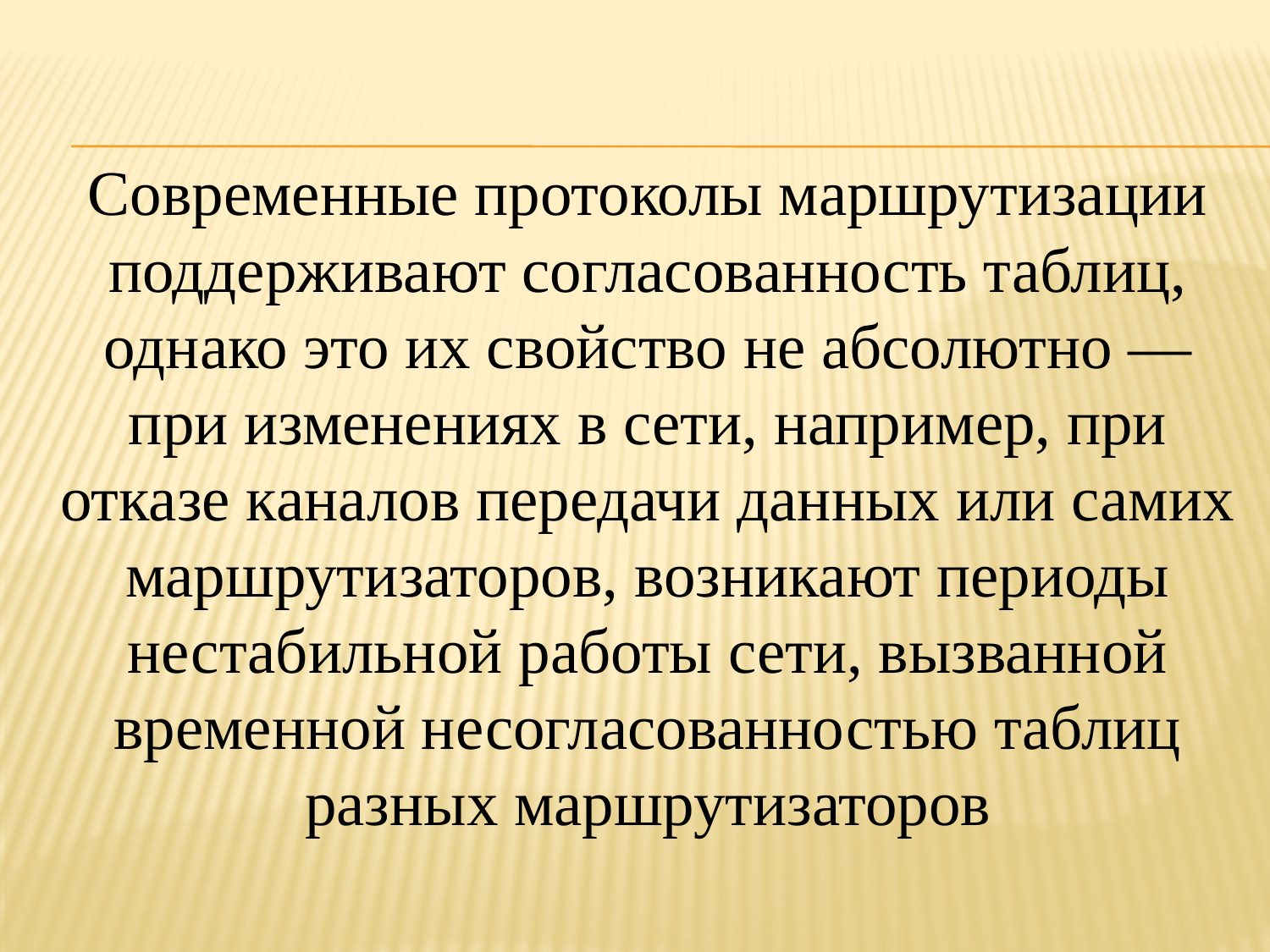

Современные протоколы маршрутизации поддерживают согласованность таблиц, однако это их свойство не абсолютно — при изменениях в сети, например, при отказе каналов передачи данных или самих маршрутизаторов, возникают периоды нестабильной работы сети, вызванной временной несогласованностью таблиц разных маршрутизаторов